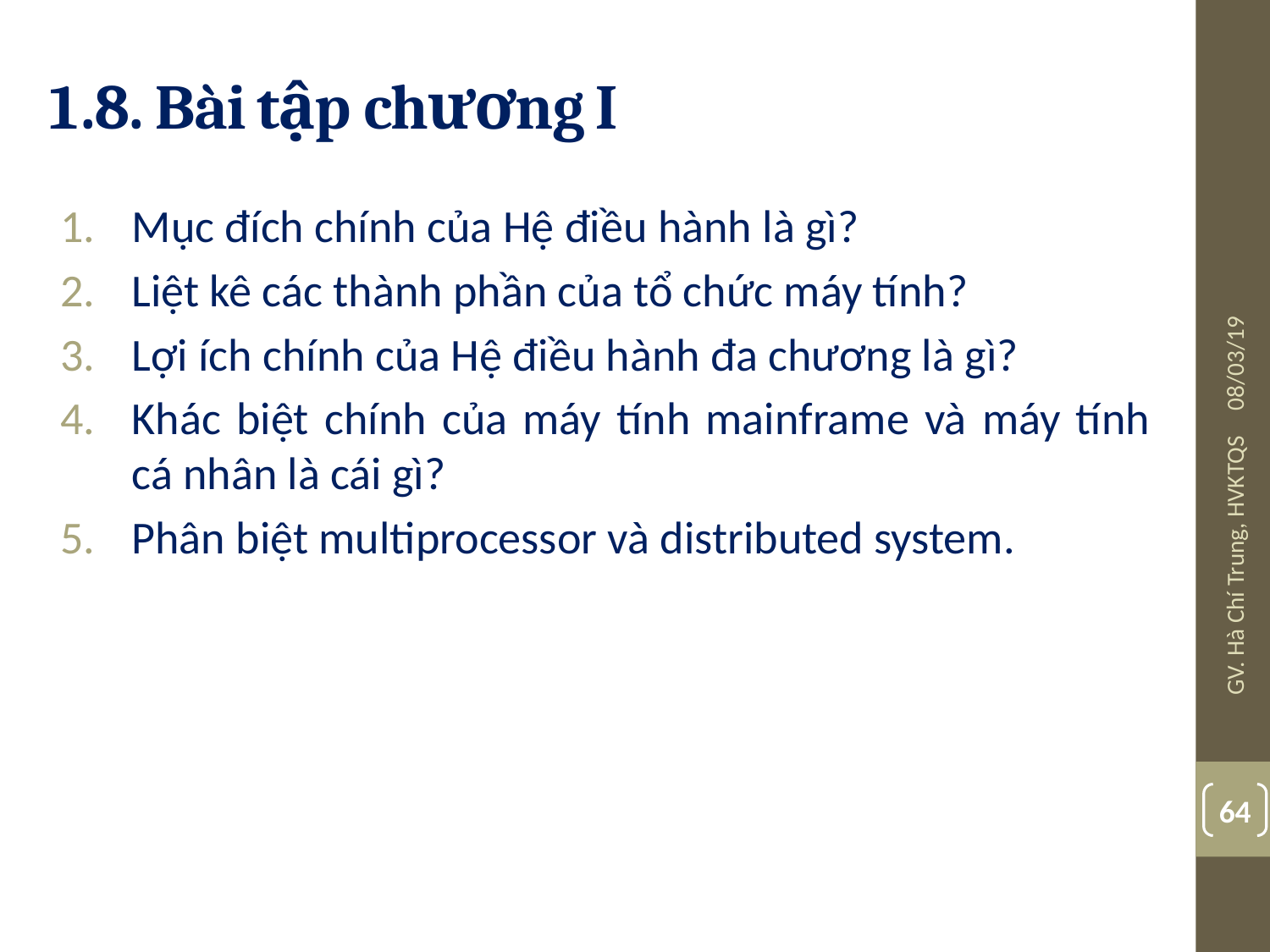

# 1.8. Bài tập chương I
Mục đích chính của Hệ điều hành là gì?
Liệt kê các thành phần của tổ chức máy tính?
Lợi ích chính của Hệ điều hành đa chương là gì?
Khác biệt chính của máy tính mainframe và máy tính cá nhân là cái gì?
Phân biệt multiprocessor và distributed system.

08/03/19
GV. Hà Chí Trung, HVKTQS
64